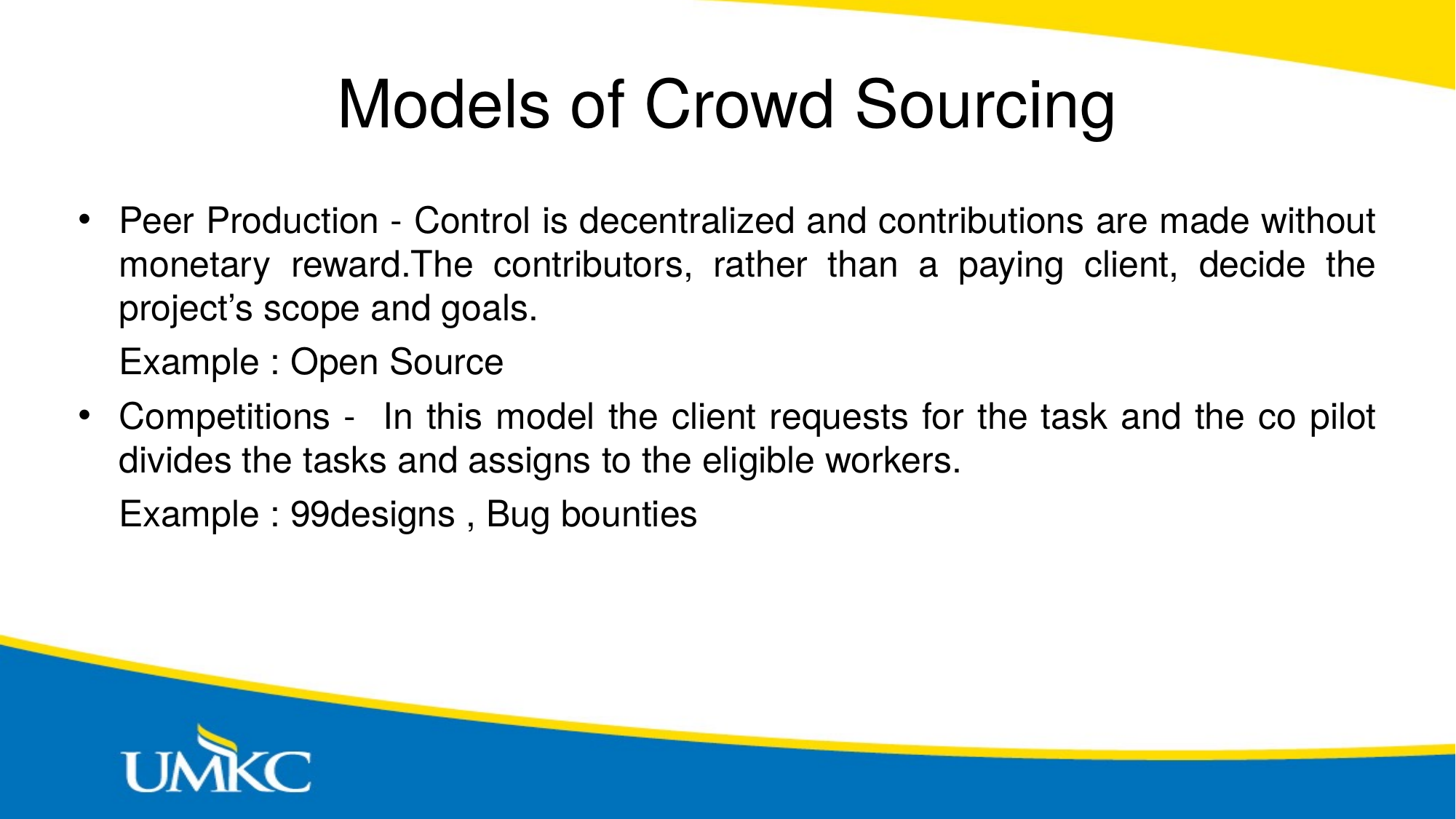

# Models of Crowd Sourcing
Peer Production - Control is decentralized and contributions are made without monetary reward.The contributors, rather than a paying client, decide the project’s scope and goals.
    Example : Open Source
Competitions -  In this model the client requests for the task and the co pilot divides the tasks and assigns to the eligible workers.
    Example : 99designs , Bug bounties